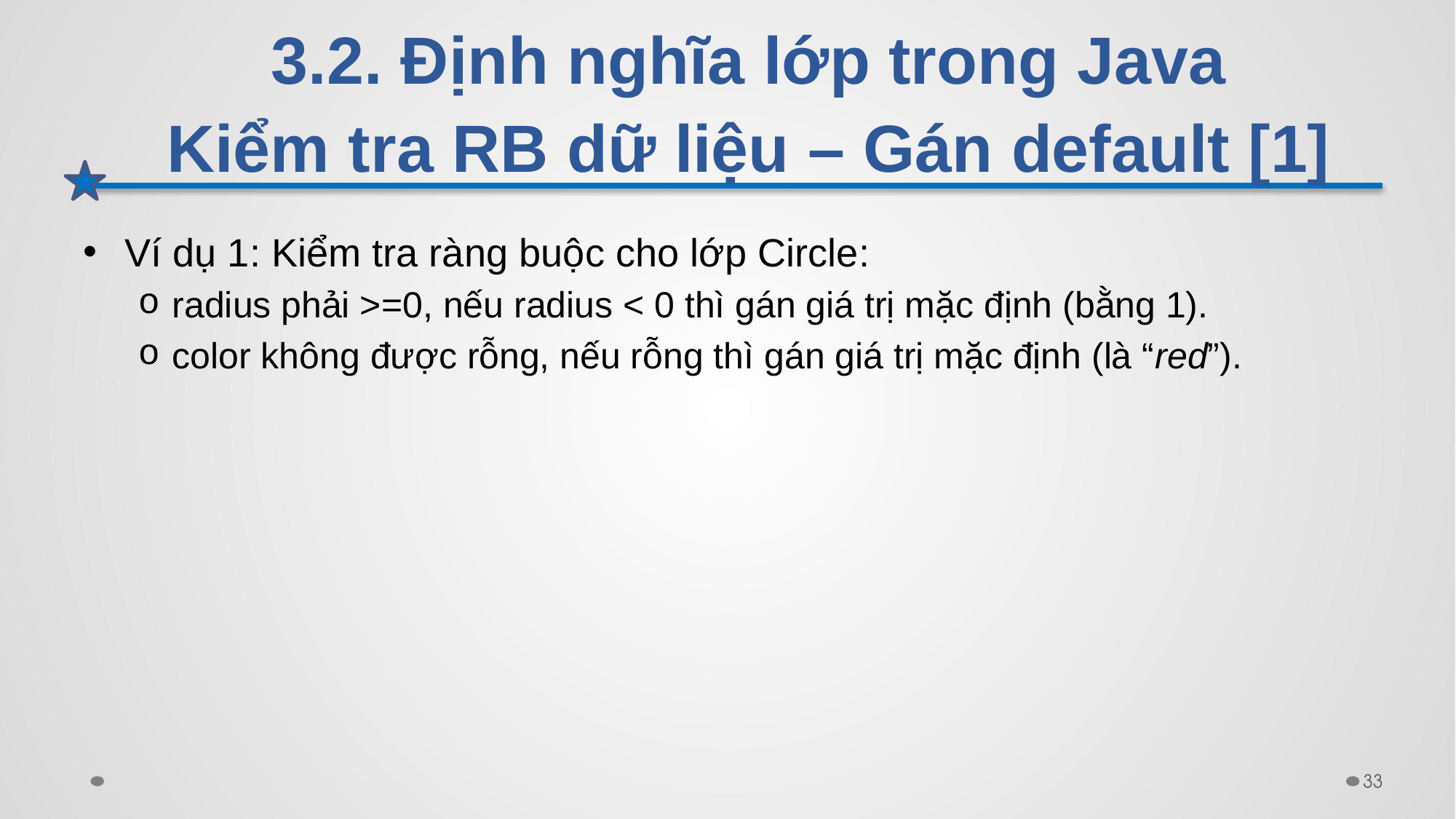

# 3.2. Định nghĩa lớp trong Java Kiểm tra RB dữ liệu – Gán default [1]
Ví dụ 1: Kiểm tra ràng buộc cho lớp Circle:
radius phải >=0, nếu radius < 0 thì gán giá trị mặc định (bằng 1).
color không được rỗng, nếu rỗng thì gán giá trị mặc định (là “red”).
33